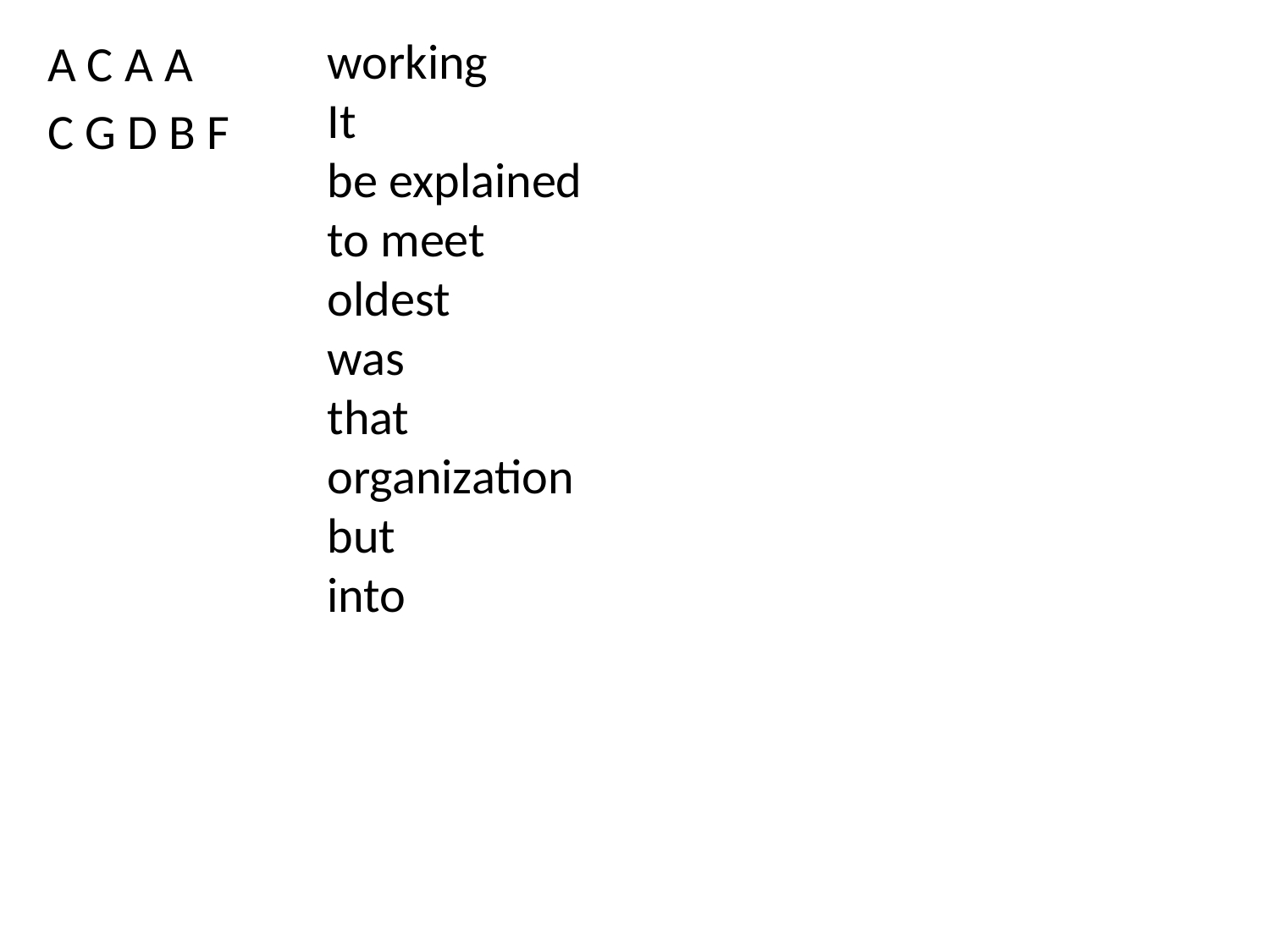

working
It
be explained
to meet
oldest
was
that
organization
but
into
A C A A
C G D B F